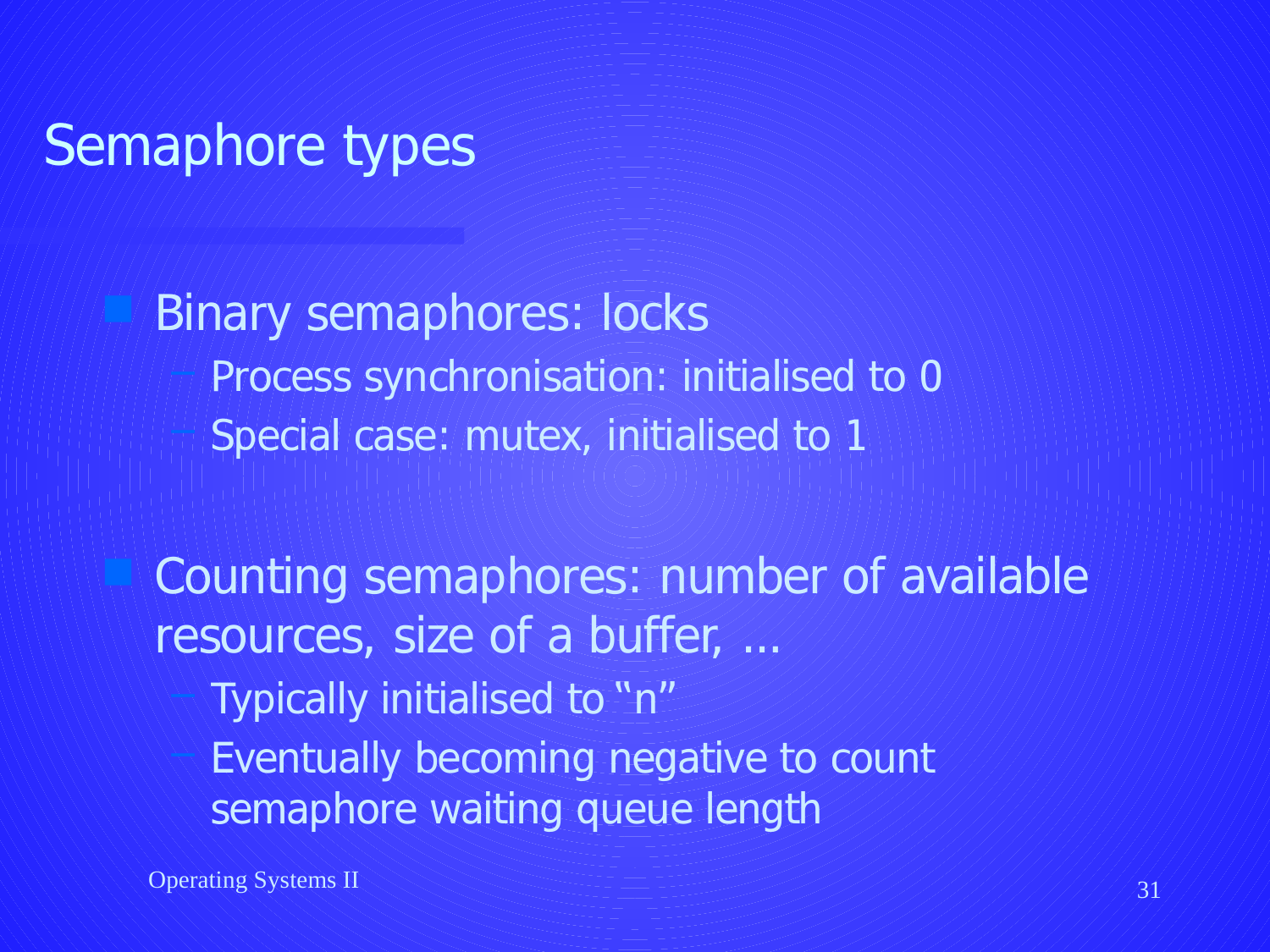

# Semaphore types
Binary semaphores: locks
Process synchronisation: initialised to 0
Special case: mutex, initialised to 1

Counting semaphores: number of available resources, size of a buffer, …
Typically initialised to “n”
Eventually becoming negative to count semaphore waiting queue length
Operating Systems II
31